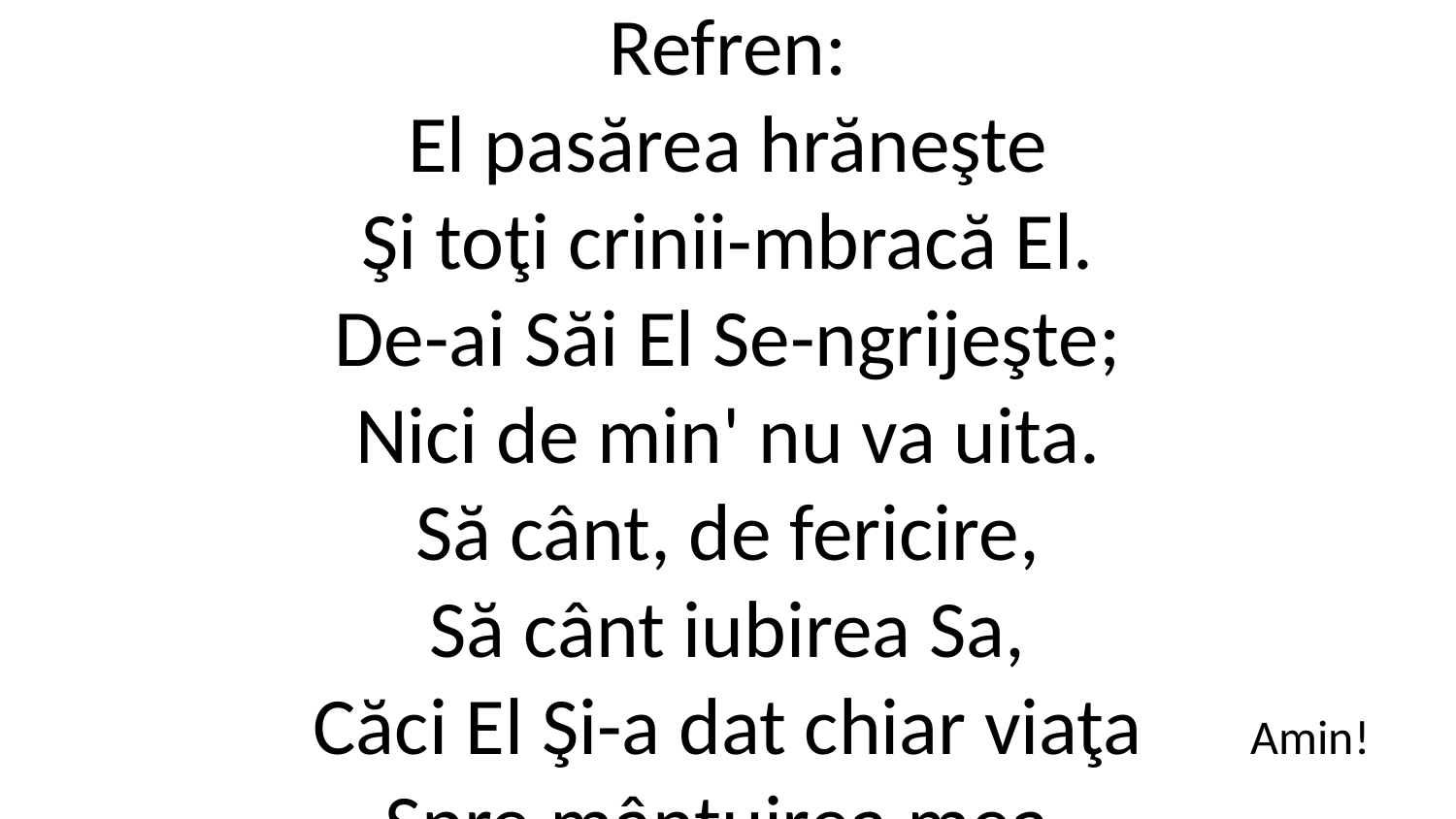

Refren:
El pasărea hrăneşte
Şi toţi crinii-mbracă El.
De-ai Săi El Se-ngrijeşte;
Nici de min' nu va uita.
Să cânt, de fericire,
Să cânt iubirea Sa,
Căci El Şi-a dat chiar viaţa
Spre mântuirea mea.

Amin!